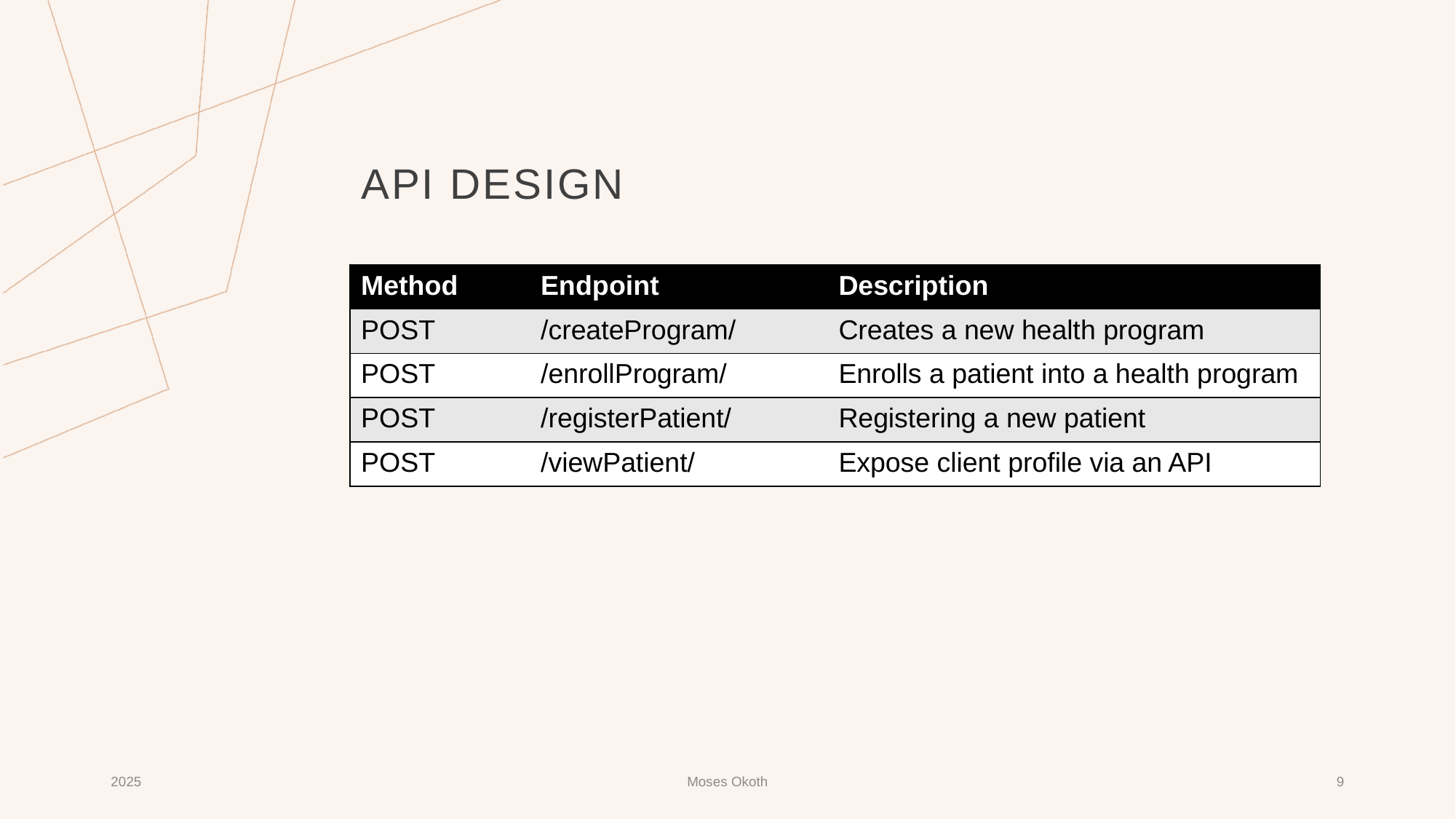

# API DESIGN
| Method | Endpoint | Description |
| --- | --- | --- |
| POST | /createProgram/ | Creates a new health program |
| POST | /enrollProgram/ | Enrolls a patient into a health program |
| POST | /registerPatient/ | Registering a new patient |
| POST | /viewPatient/ | Expose client profile via an API |
2025
Moses Okoth
9